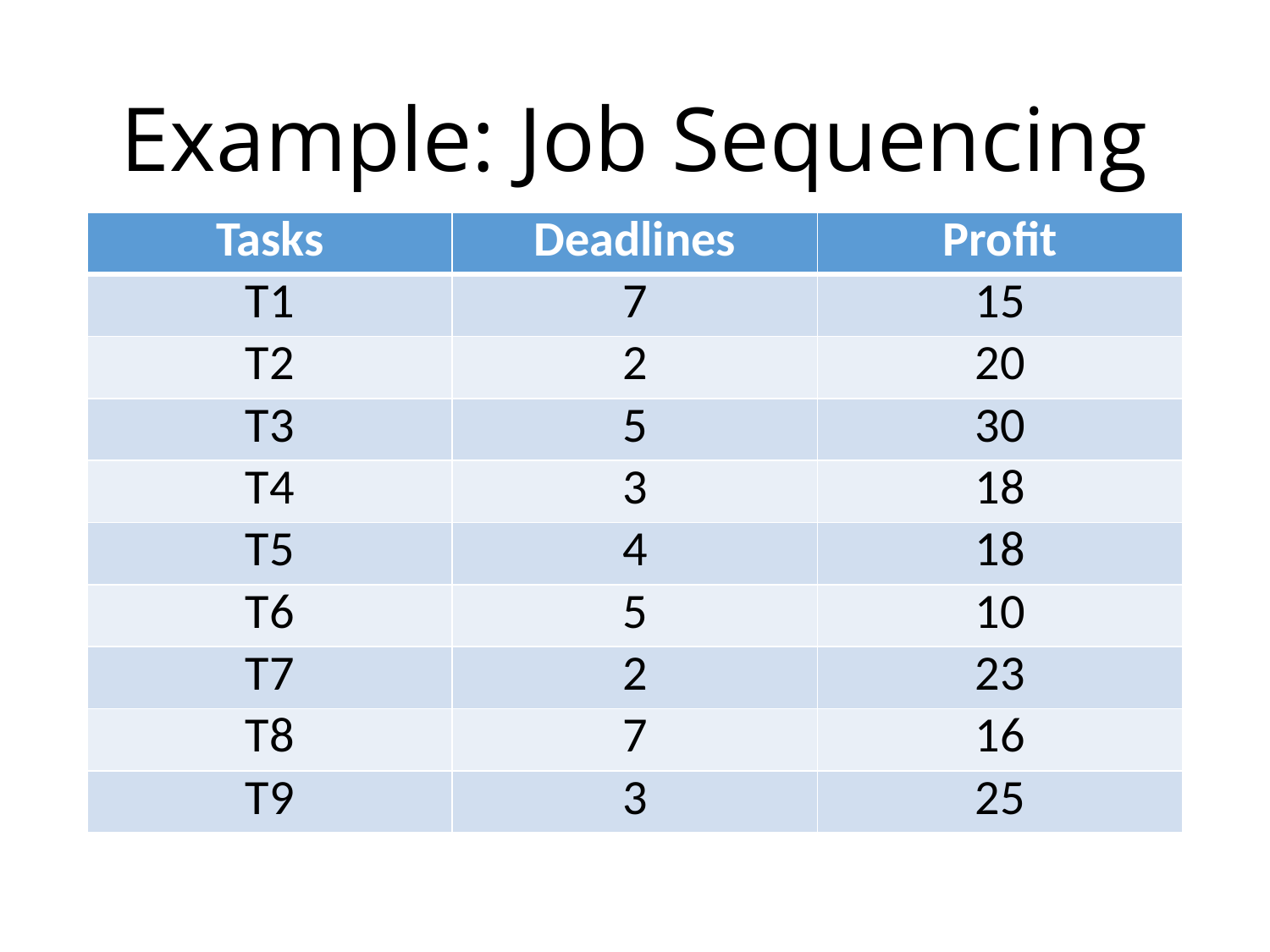

# Example: Job Sequencing
| Tasks | Deadlines | Profit |
| --- | --- | --- |
| T1 | 7 | 15 |
| T2 | 2 | 20 |
| T3 | 5 | 30 |
| T4 | 3 | 18 |
| T5 | 4 | 18 |
| T6 | 5 | 10 |
| T7 | 2 | 23 |
| T8 | 7 | 16 |
| T9 | 3 | 25 |